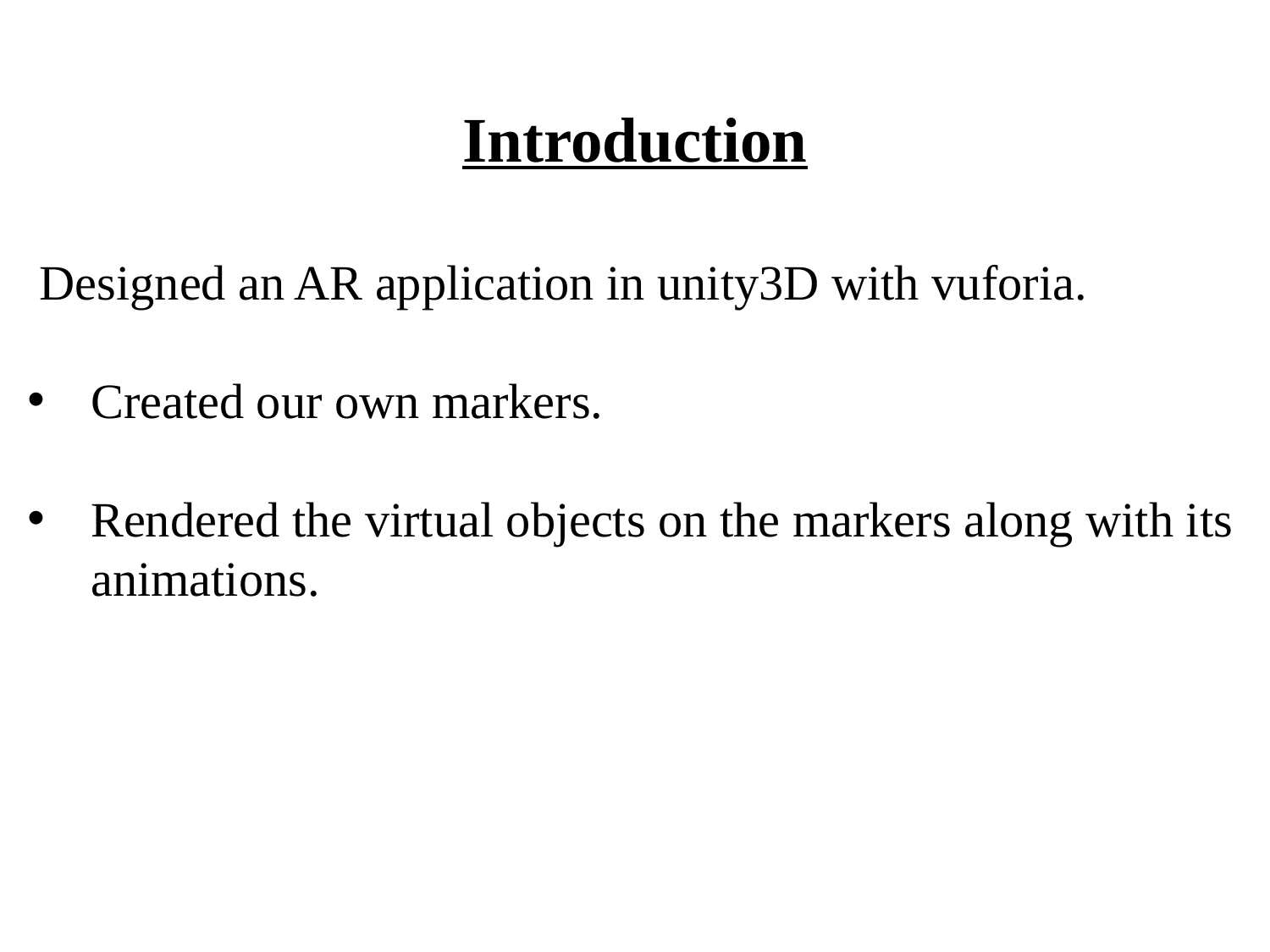

Introduction

 Designed an AR application in unity3D with vuforia.

Created our own markers.

Rendered the virtual objects on the markers along with its animations.